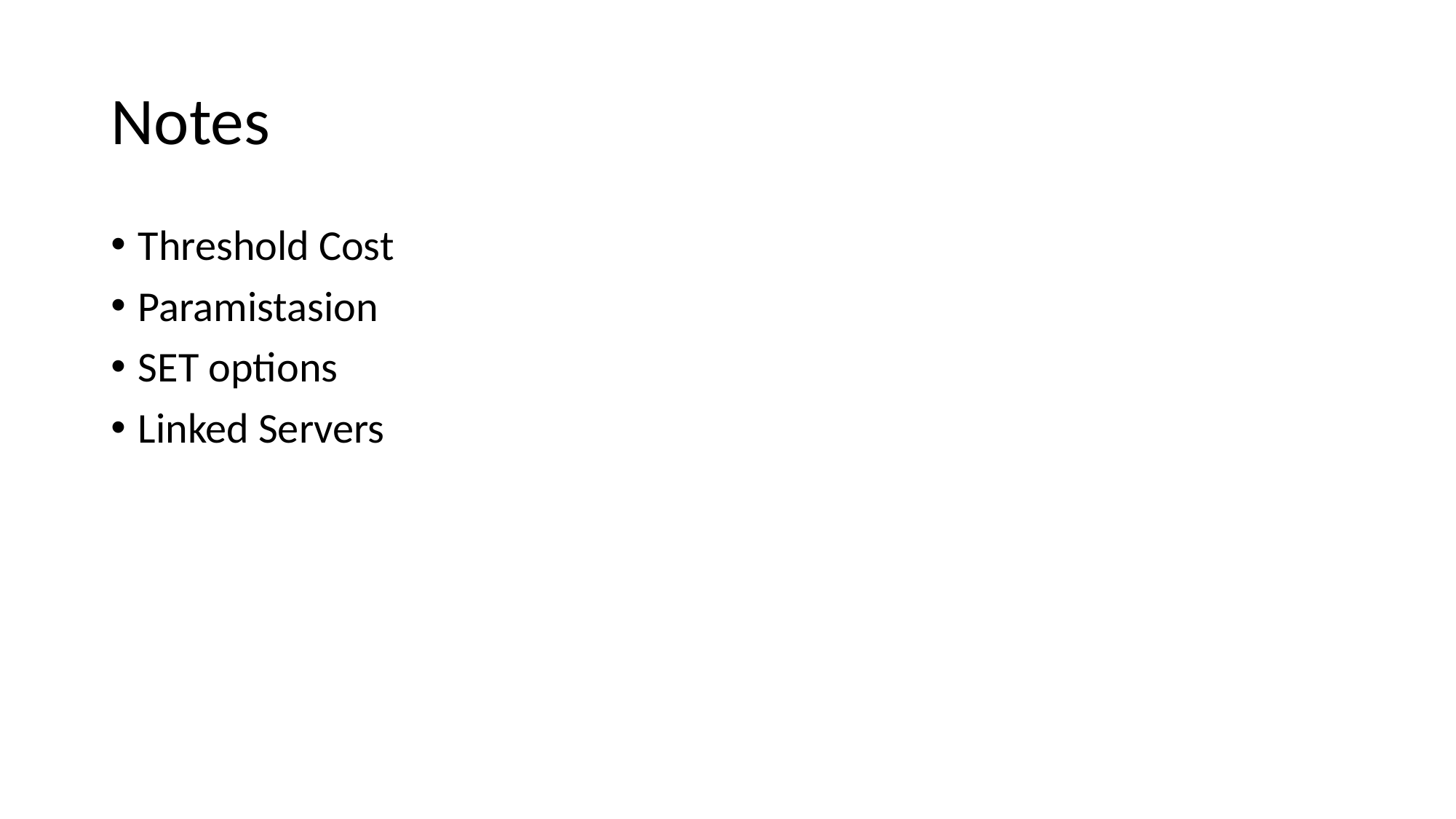

# Notes
Threshold Cost
Paramistasion
SET options
Linked Servers